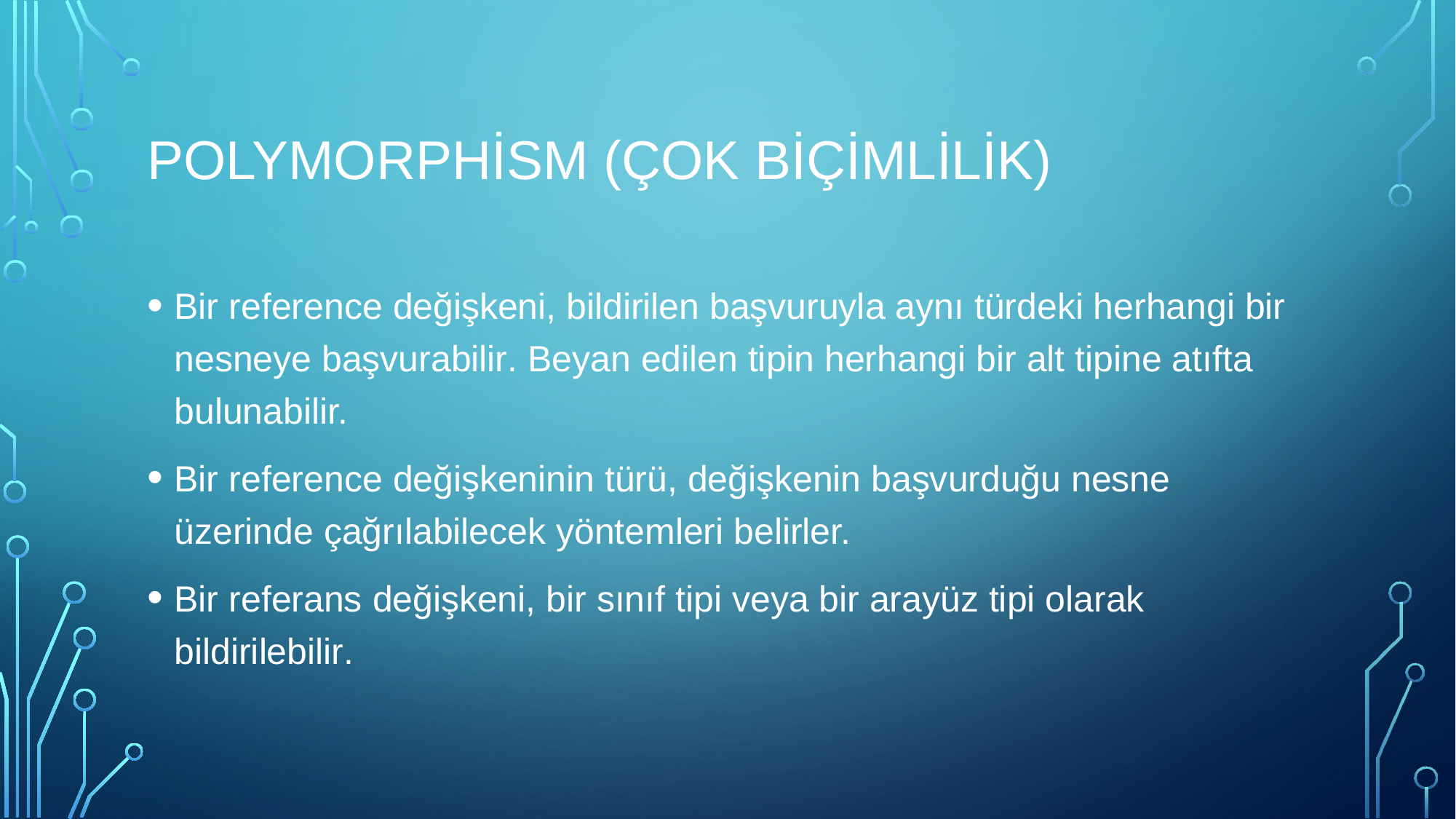

# polymorphism (Çok Biçimlilik)
Bir reference değişkeni, bildirilen başvuruyla aynı türdeki herhangi bir nesneye başvurabilir. Beyan edilen tipin herhangi bir alt tipine atıfta bulunabilir.
Bir reference değişkeninin türü, değişkenin başvurduğu nesne üzerinde çağrılabilecek yöntemleri belirler.
Bir referans değişkeni, bir sınıf tipi veya bir arayüz tipi olarak bildirilebilir.